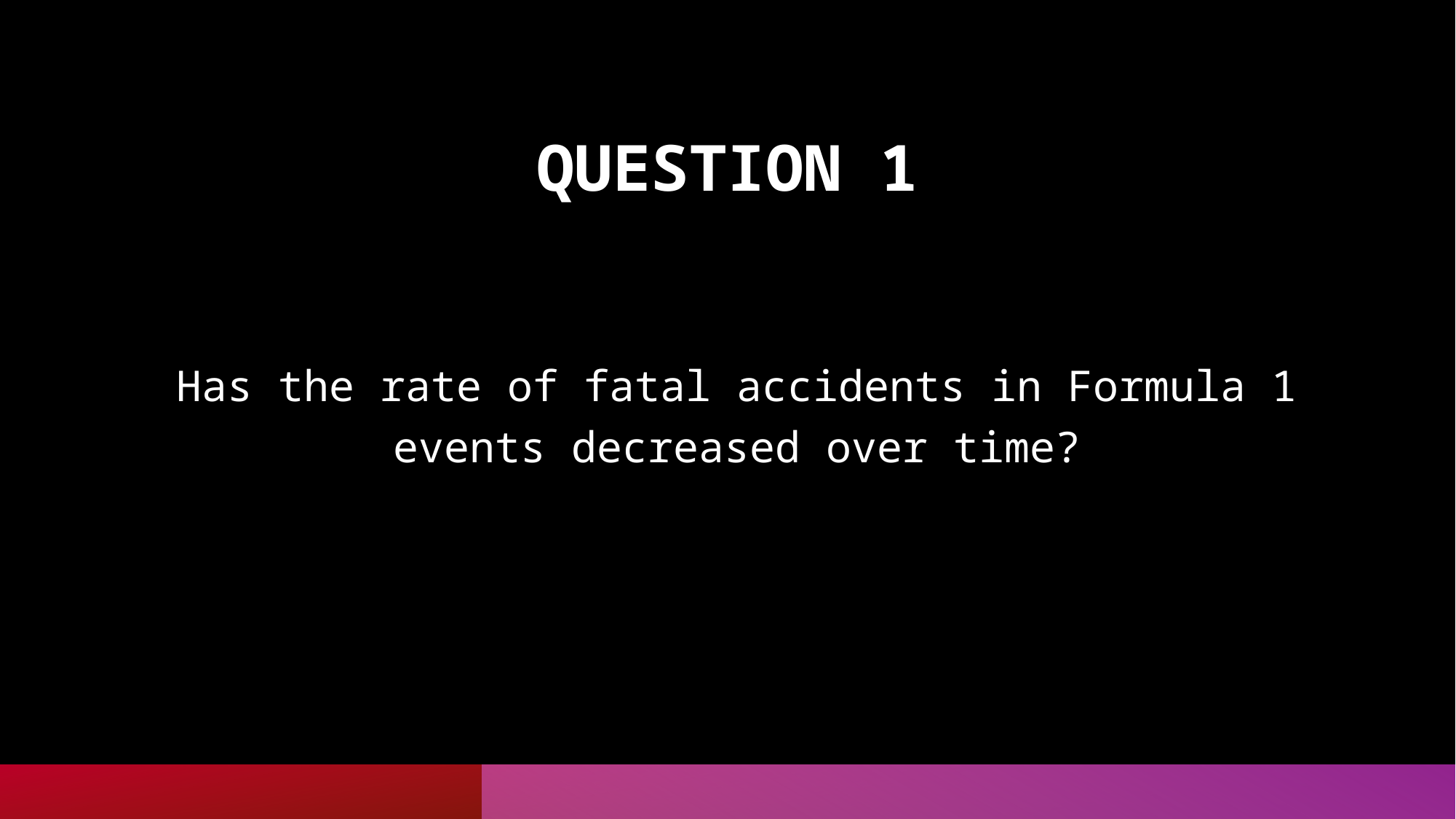

QUESTION 1
Has the rate of fatal accidents in Formula 1 events decreased over time?